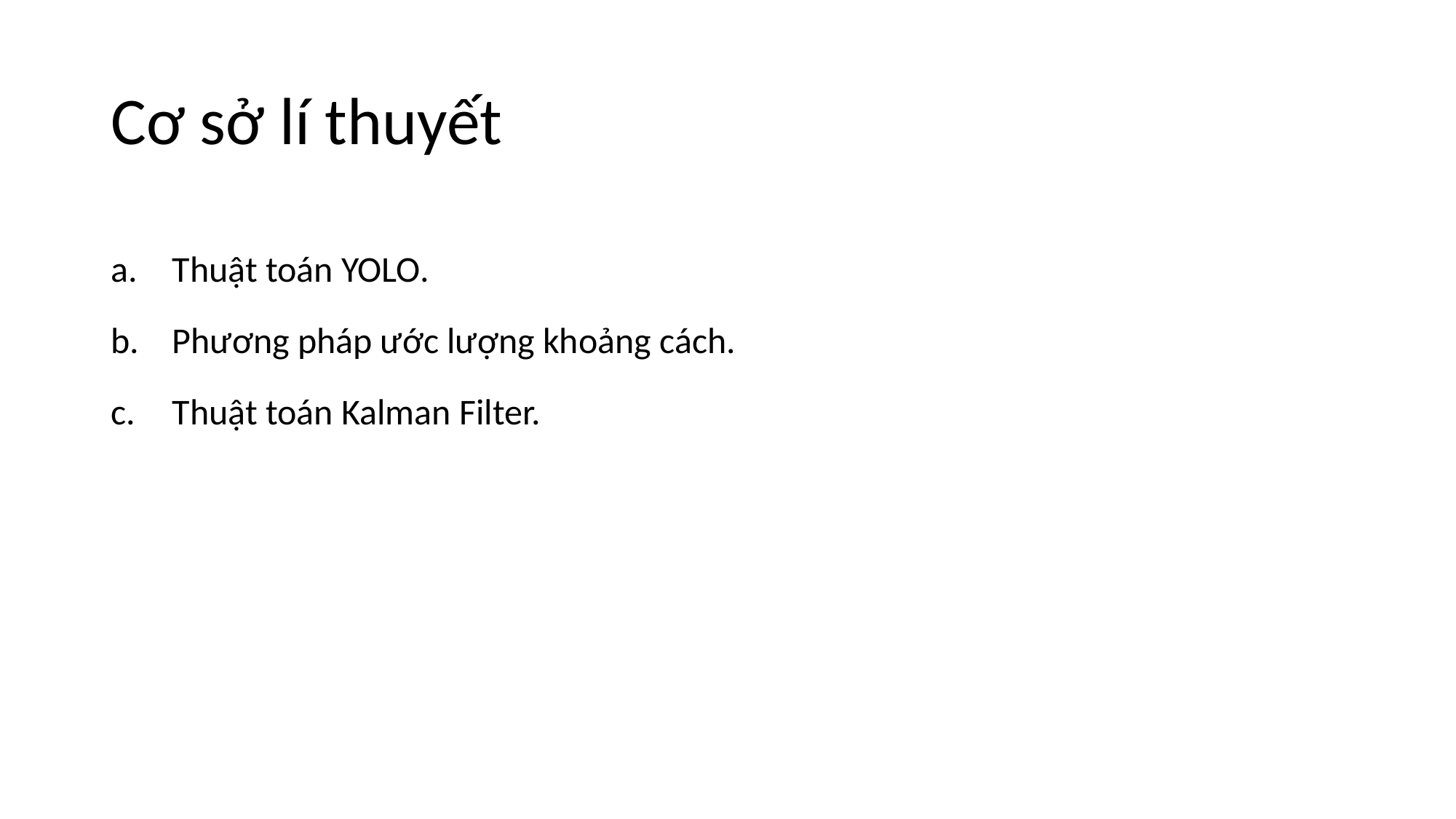

# Cơ sở lí thuyết
Thuật toán YOLO.
Phương pháp ước lượng khoảng cách.
Thuật toán Kalman Filter.